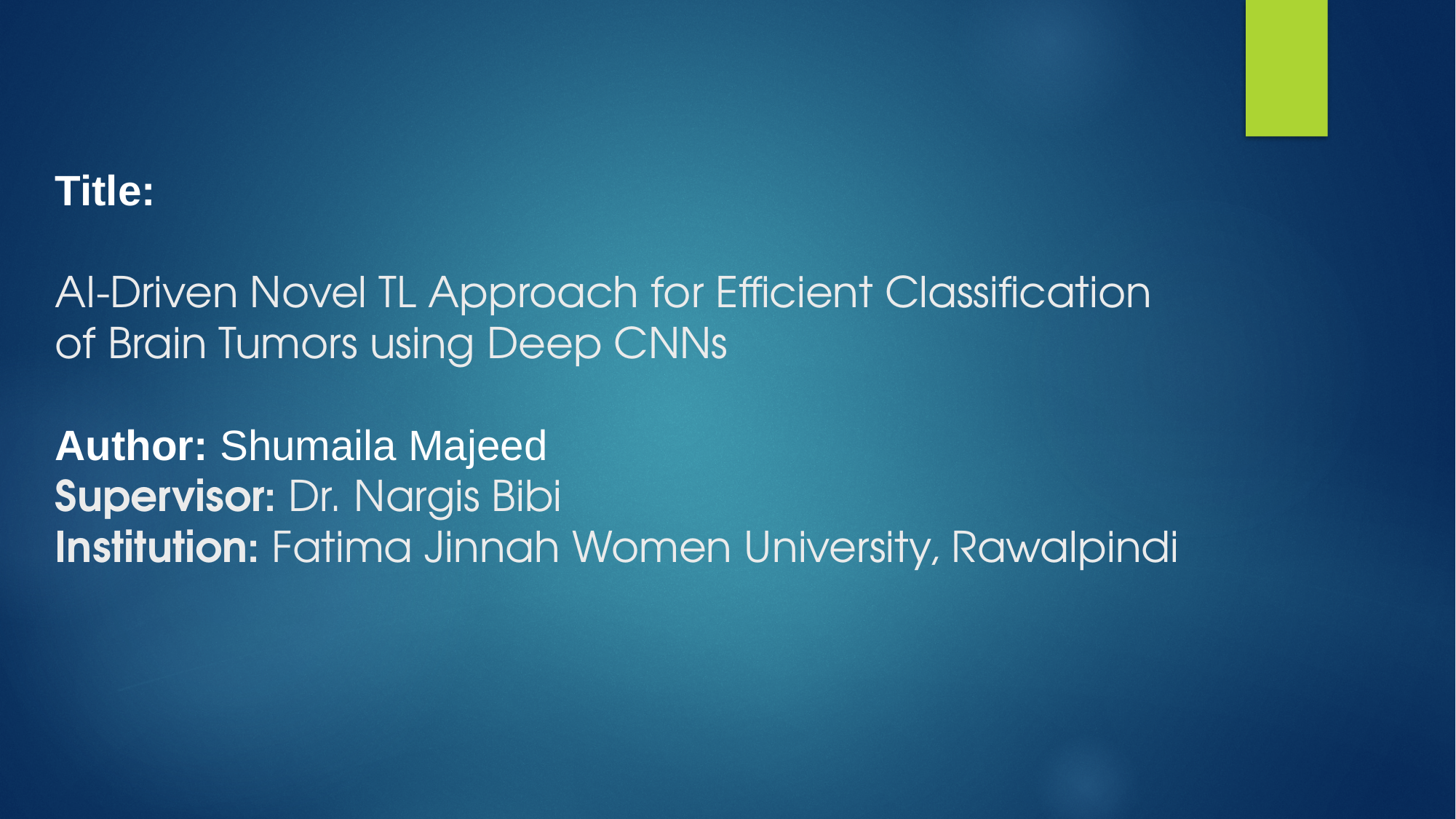

# Title: AI-Driven Novel TL Approach for Efficient Classification of Brain Tumors using Deep CNNs
Author: Shumaila Majeed
Supervisor: Dr. Nargis Bibi
Institution: Fatima Jinnah Women University, Rawalpindi